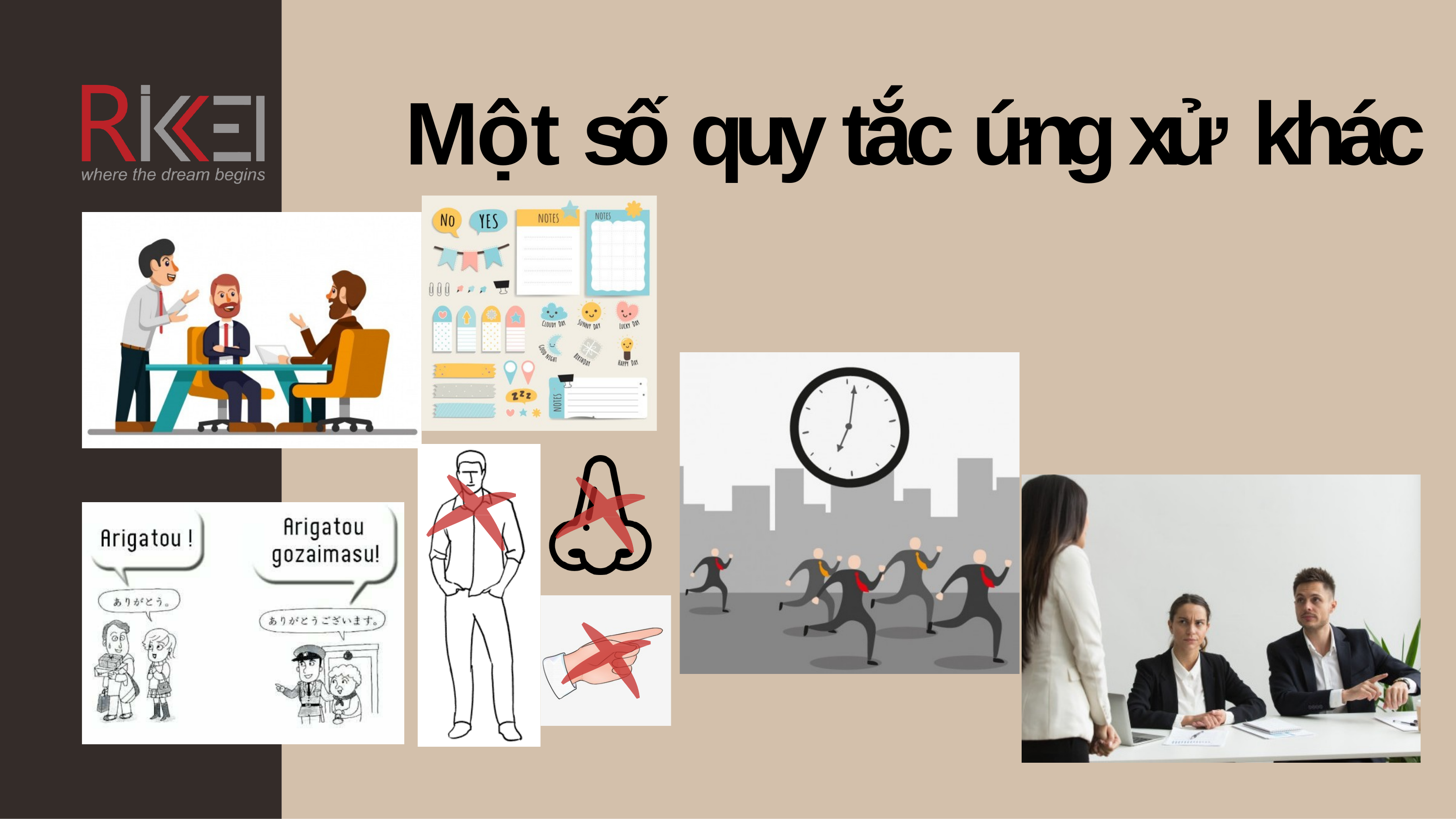

# Một số  quy tắc ứng xử khác